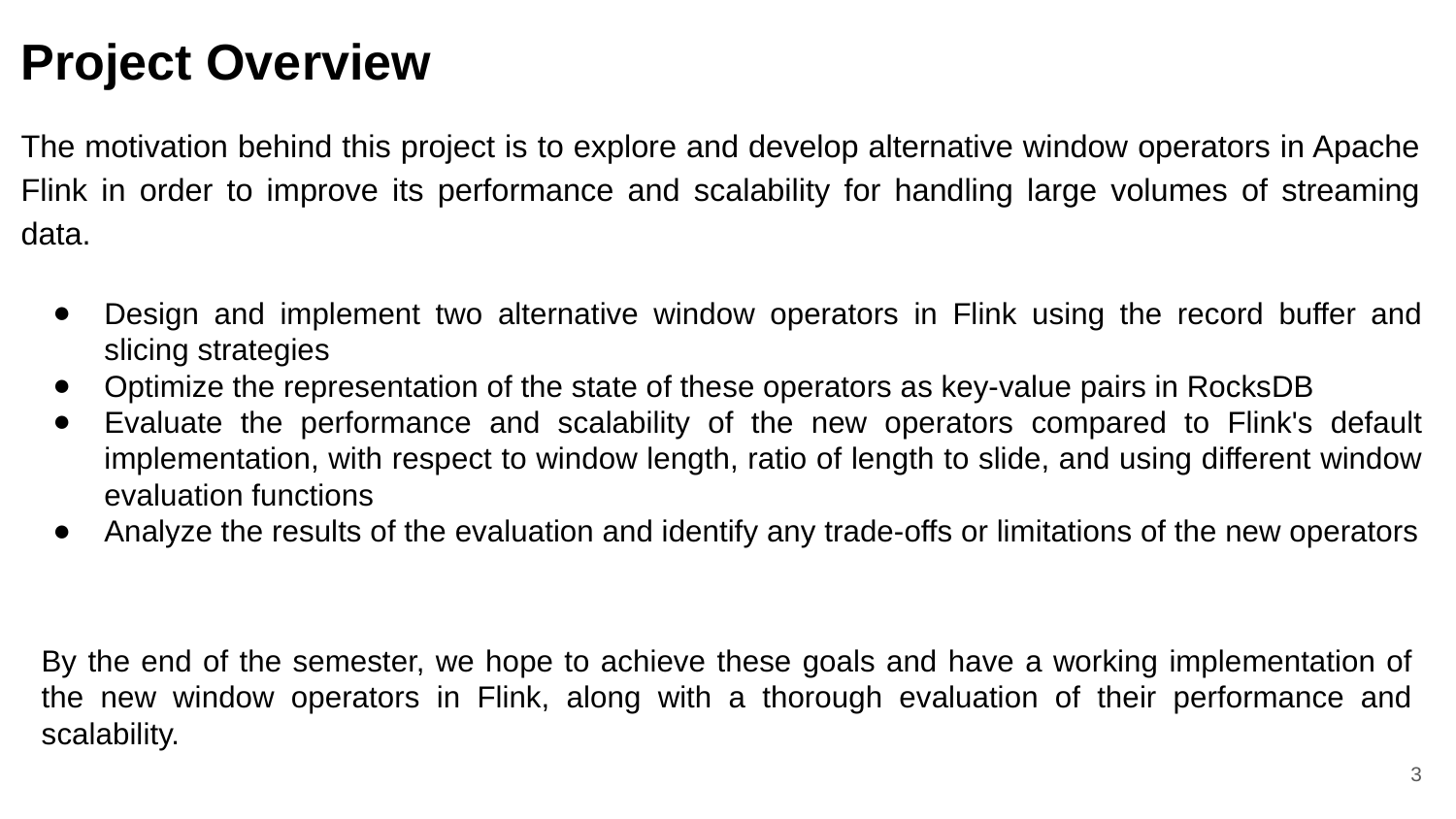

# Project Overview
The motivation behind this project is to explore and develop alternative window operators in Apache Flink in order to improve its performance and scalability for handling large volumes of streaming data.
Design and implement two alternative window operators in Flink using the record buffer and slicing strategies
Optimize the representation of the state of these operators as key-value pairs in RocksDB
Evaluate the performance and scalability of the new operators compared to Flink's default implementation, with respect to window length, ratio of length to slide, and using different window evaluation functions
Analyze the results of the evaluation and identify any trade-offs or limitations of the new operators

By the end of the semester, we hope to achieve these goals and have a working implementation of the new window operators in Flink, along with a thorough evaluation of their performance and scalability.

3